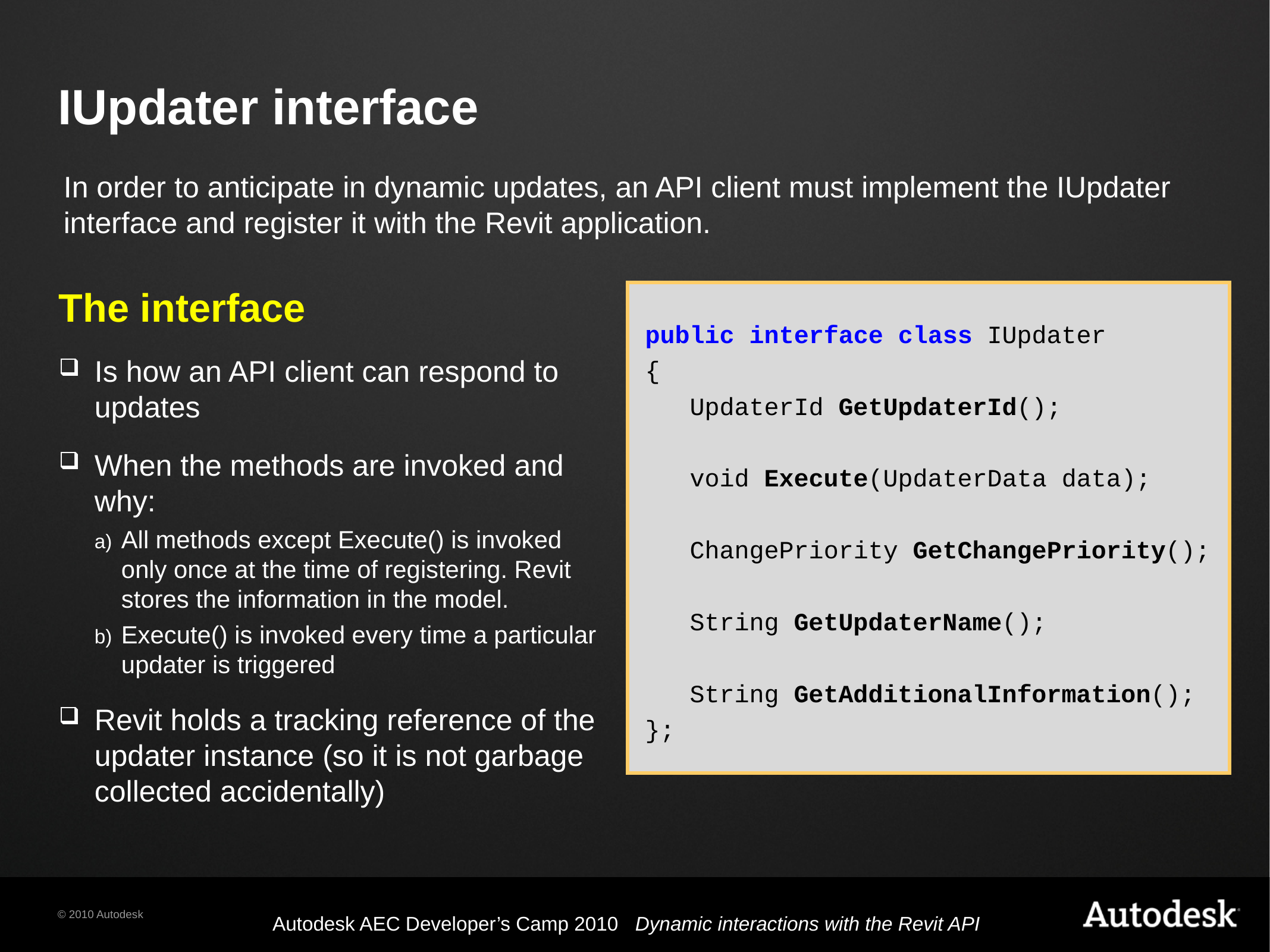

# IUpdater interface
In order to anticipate in dynamic updates, an API client must implement the IUpdater interface and register it with the Revit application.

public interface class IUpdater
{
   UpdaterId GetUpdaterId();

   void Execute(UpdaterData data);

   ChangePriority GetChangePriority();

   String GetUpdaterName();

   String GetAdditionalInformation();
};
The interface
Is how an API client can respond to updates
When the methods are invoked and why:
All methods except Execute() is invoked only once at the time of registering. Revit stores the information in the model.
Execute() is invoked every time a particular updater is triggered
Revit holds a tracking reference of the updater instance (so it is not garbage collected accidentally)